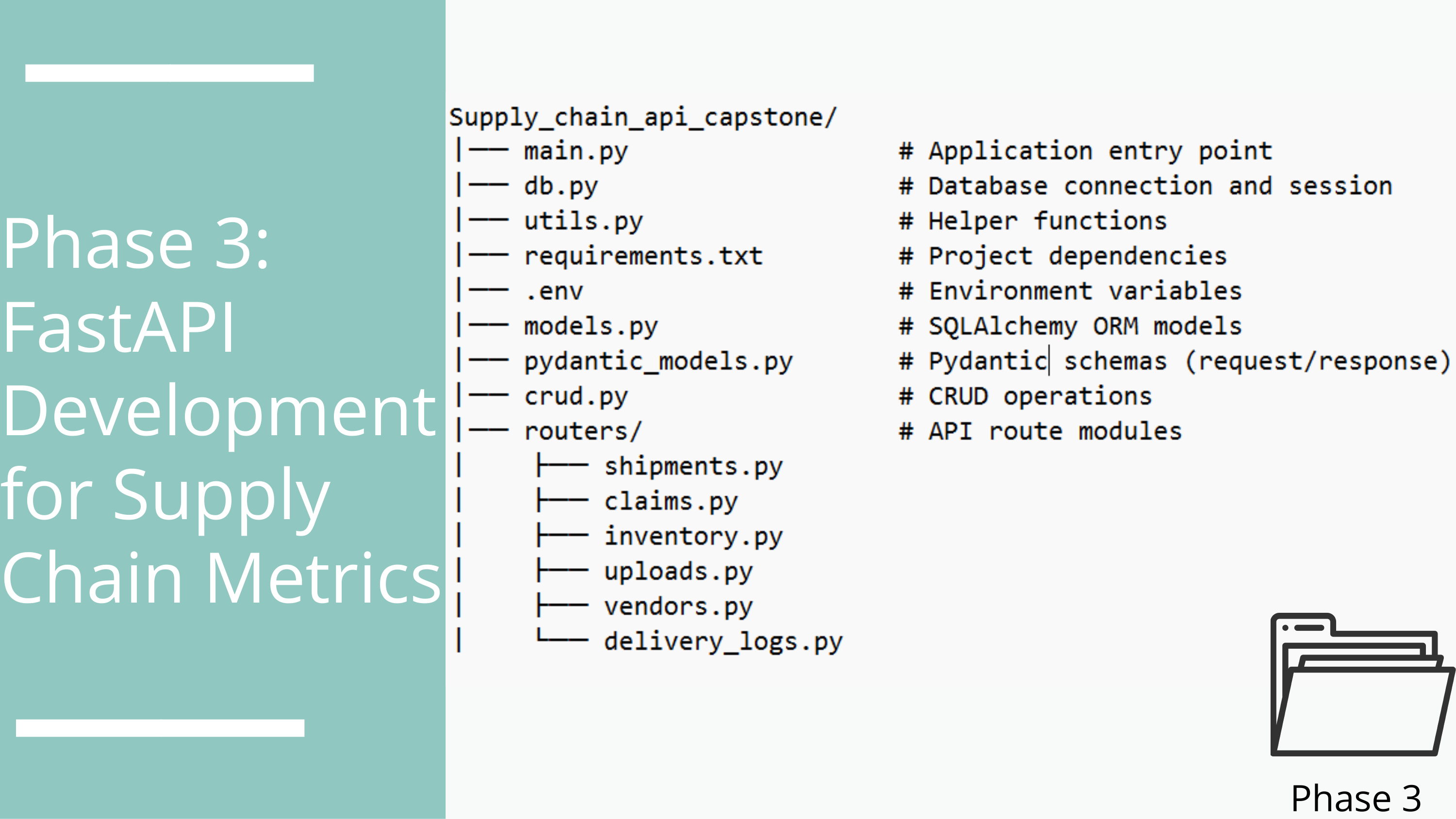

Phase 3: FastAPI Development for Supply Chain Metrics

Phase 3